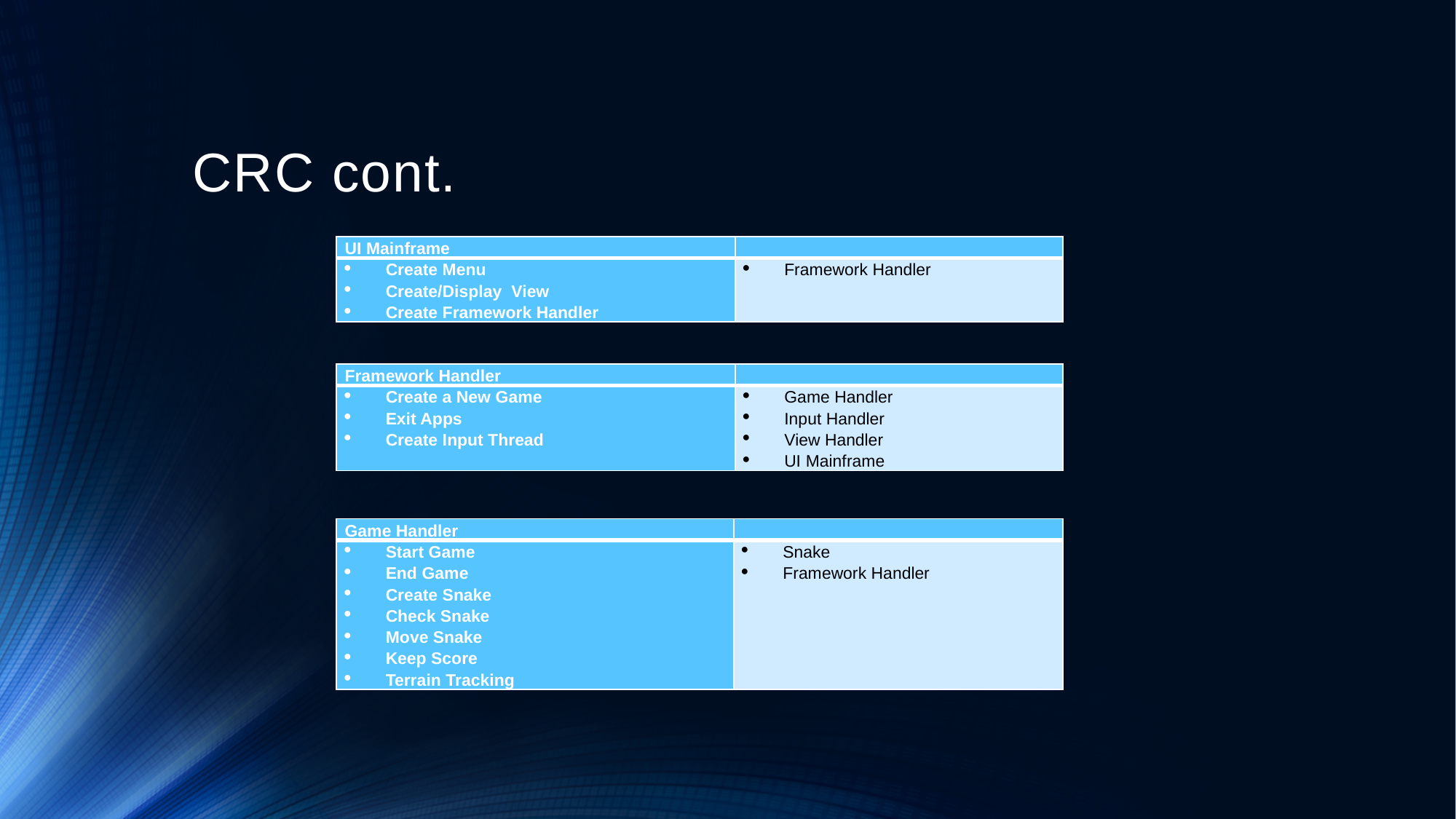

# CRC cont.
| UI Mainframe |  |
| --- | --- |
| Create Menu Create/Display View Create Framework Handler | Framework Handler |
| Framework Handler |  |
| --- | --- |
| Create a New Game Exit Apps Create Input Thread | Game Handler Input Handler View Handler UI Mainframe |
| Game Handler |  |
| --- | --- |
| Start Game End Game Create Snake Check Snake Move Snake Keep Score Terrain Tracking | Snake Framework Handler |